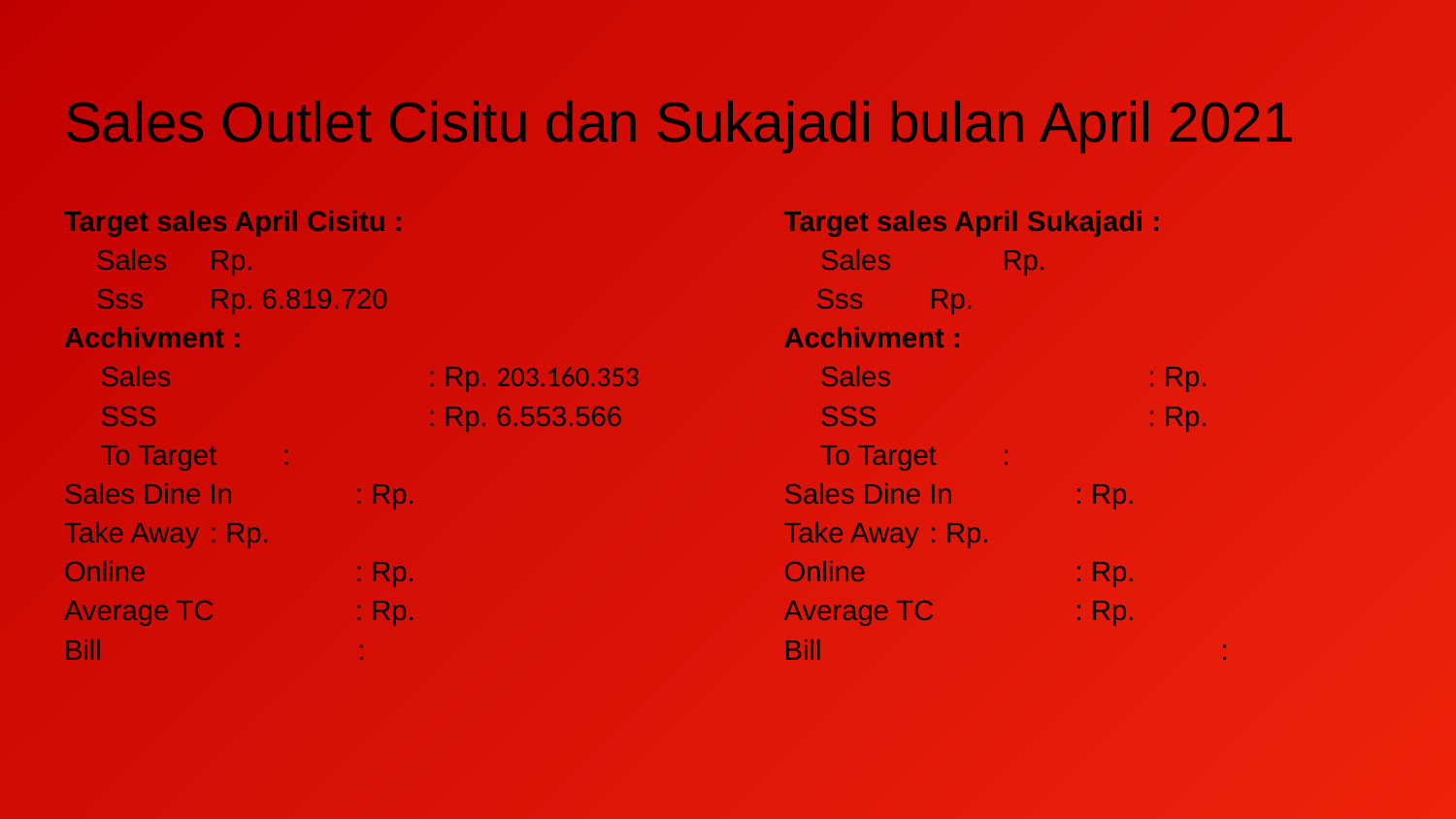

# Sales Outlet Cisitu dan Sukajadi bulan April 2021
Target sales April Cisitu :
    Sales 	Rp.
    Sss  	Rp. 6.819.720
Acchivment :
Sales 		: Rp. 203.160.353
SSS	 	: Rp. 6.553.566
To Target 	:
Sales Dine In	: Rp.
Take Away	: Rp.
Online		: Rp.
Average TC	: Rp.
Bill                                :

Target sales April Sukajadi :
Sales 	Rp.
    Sss  	Rp.
Acchivment :
Sales 		: Rp.
SSS	 	: Rp.
To Target 	:
Sales Dine In	: Rp.
Take Away	: Rp.
Online		: Rp.
Average TC	: Rp.
Bill			: